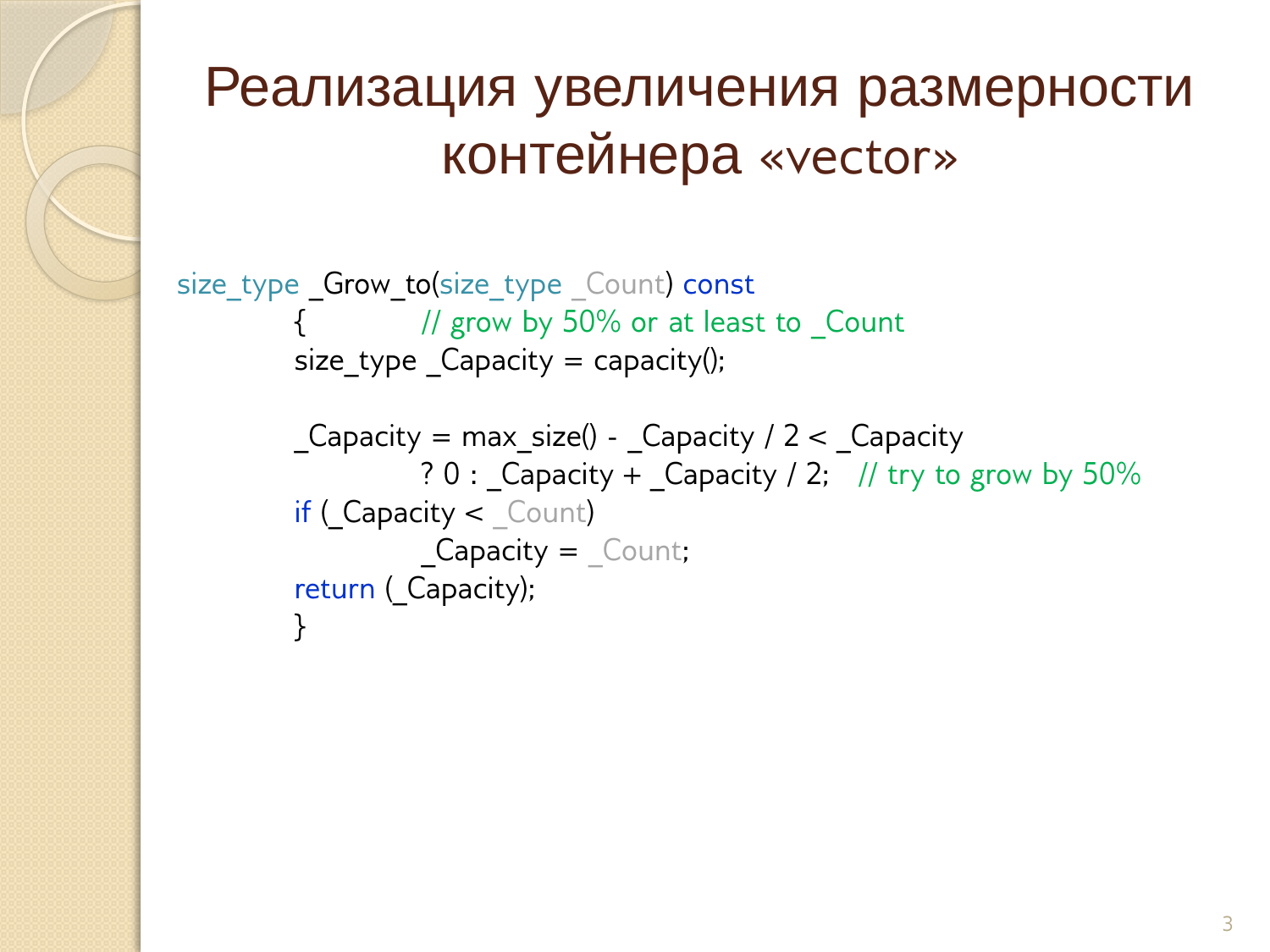

# Реализация увеличения размерности контейнера «vector»
 size_type _Grow_to(size_type _Count) const
	{	// grow by 50% or at least to _Count
	size_type _Capacity = capacity();

	_Capacity = max_size() - _Capacity / 2 < _Capacity
		? 0 : _Capacity + _Capacity / 2;   // try to grow by 50%
	if (_Capacity < _Count)
		_Capacity = _Count;
	return (_Capacity);
	}
3